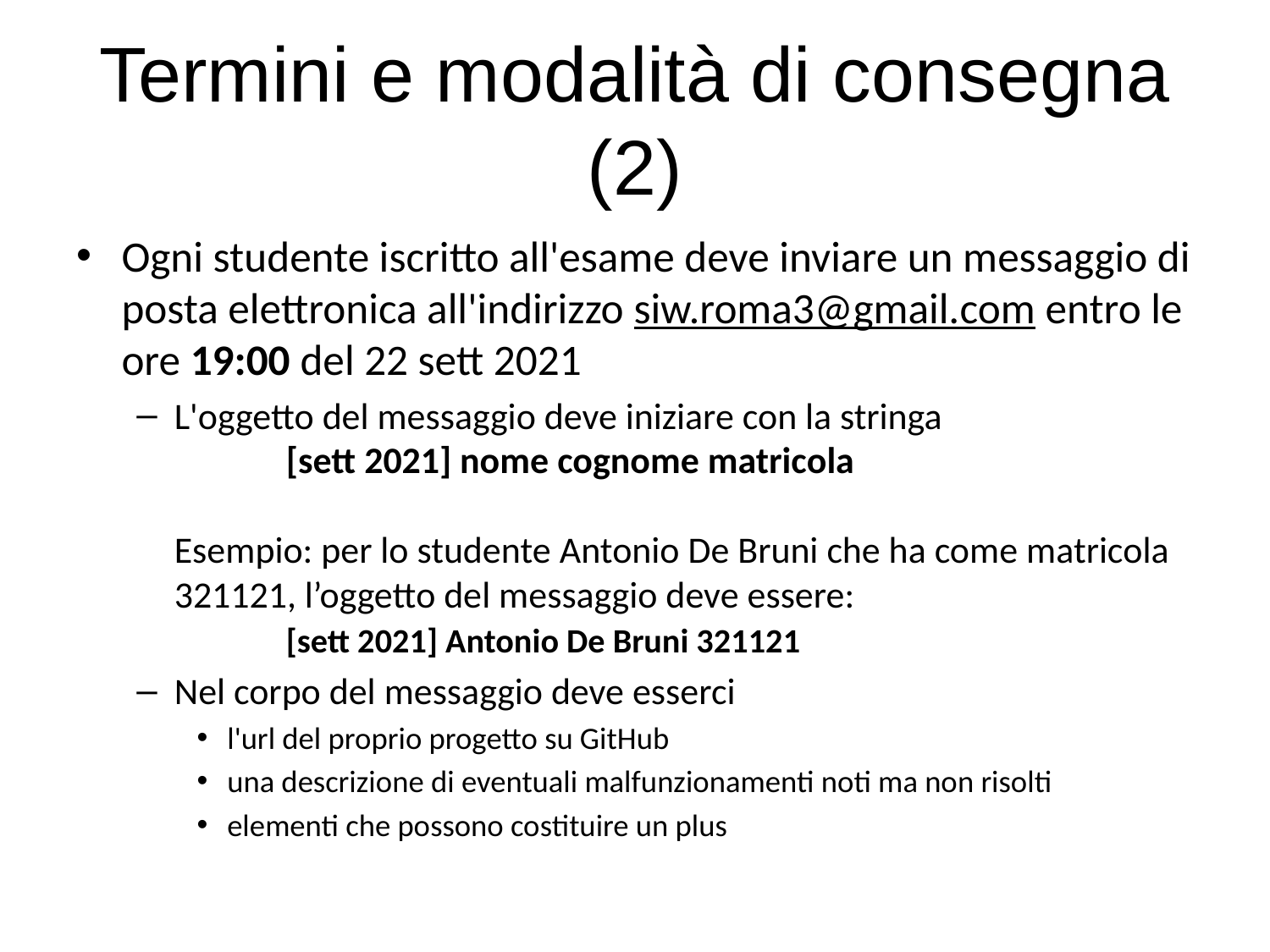

# Termini e modalità di consegna (2)
Ogni studente iscritto all'esame deve inviare un messaggio di posta elettronica all'indirizzo siw.roma3@gmail.com entro le ore 19:00 del 22 sett 2021
L'oggetto del messaggio deve iniziare con la stringa
	[sett 2021] nome cognome matricola
Esempio: per lo studente Antonio De Bruni che ha come matricola 321121, l’oggetto del messaggio deve essere:
	[sett 2021] Antonio De Bruni 321121
Nel corpo del messaggio deve esserci
l'url del proprio progetto su GitHub
una descrizione di eventuali malfunzionamenti noti ma non risolti
elementi che possono costituire un plus